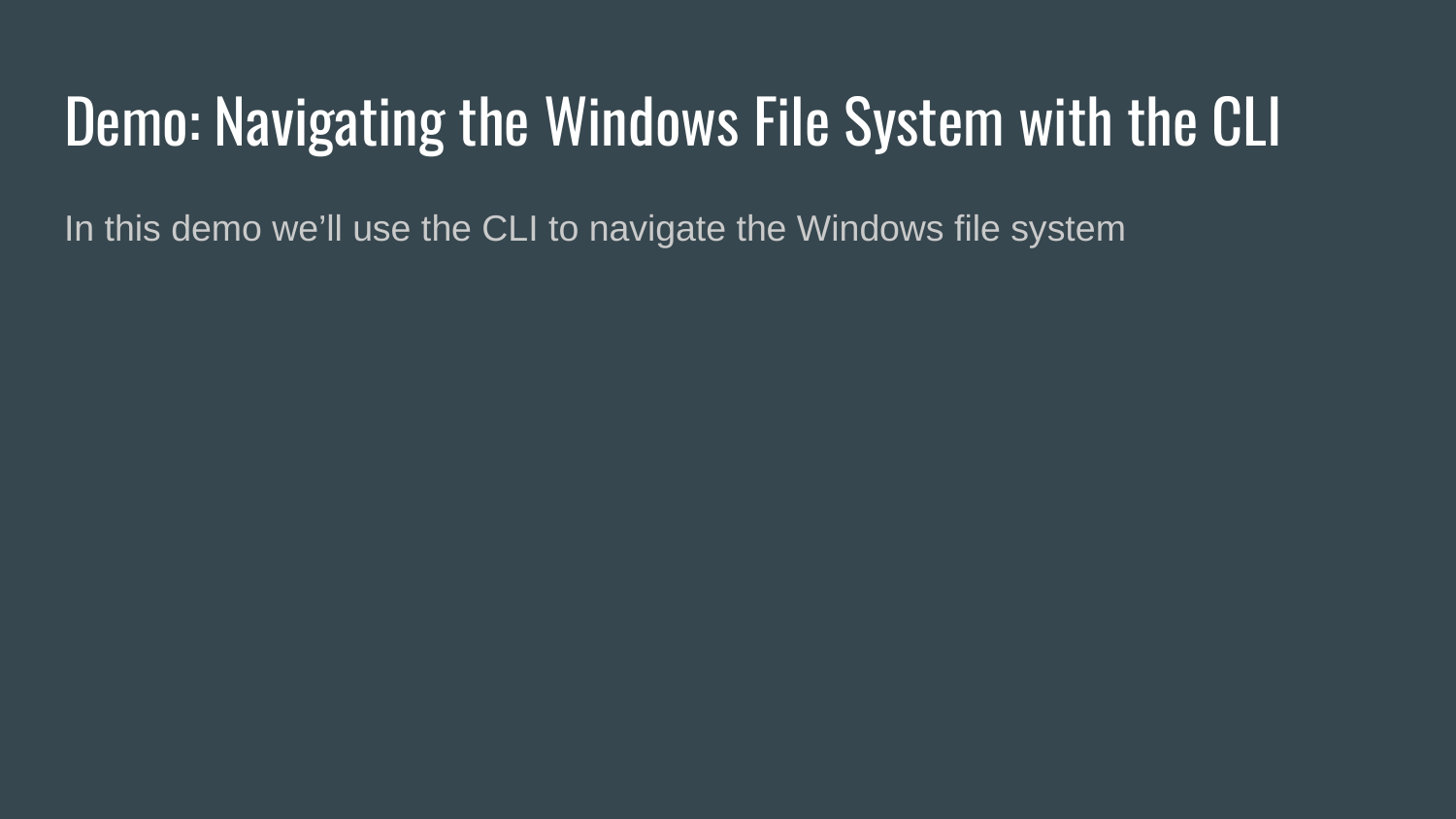

# Demo: Navigating the Windows File System with the CLI
In this demo we’ll use the CLI to navigate the Windows file system